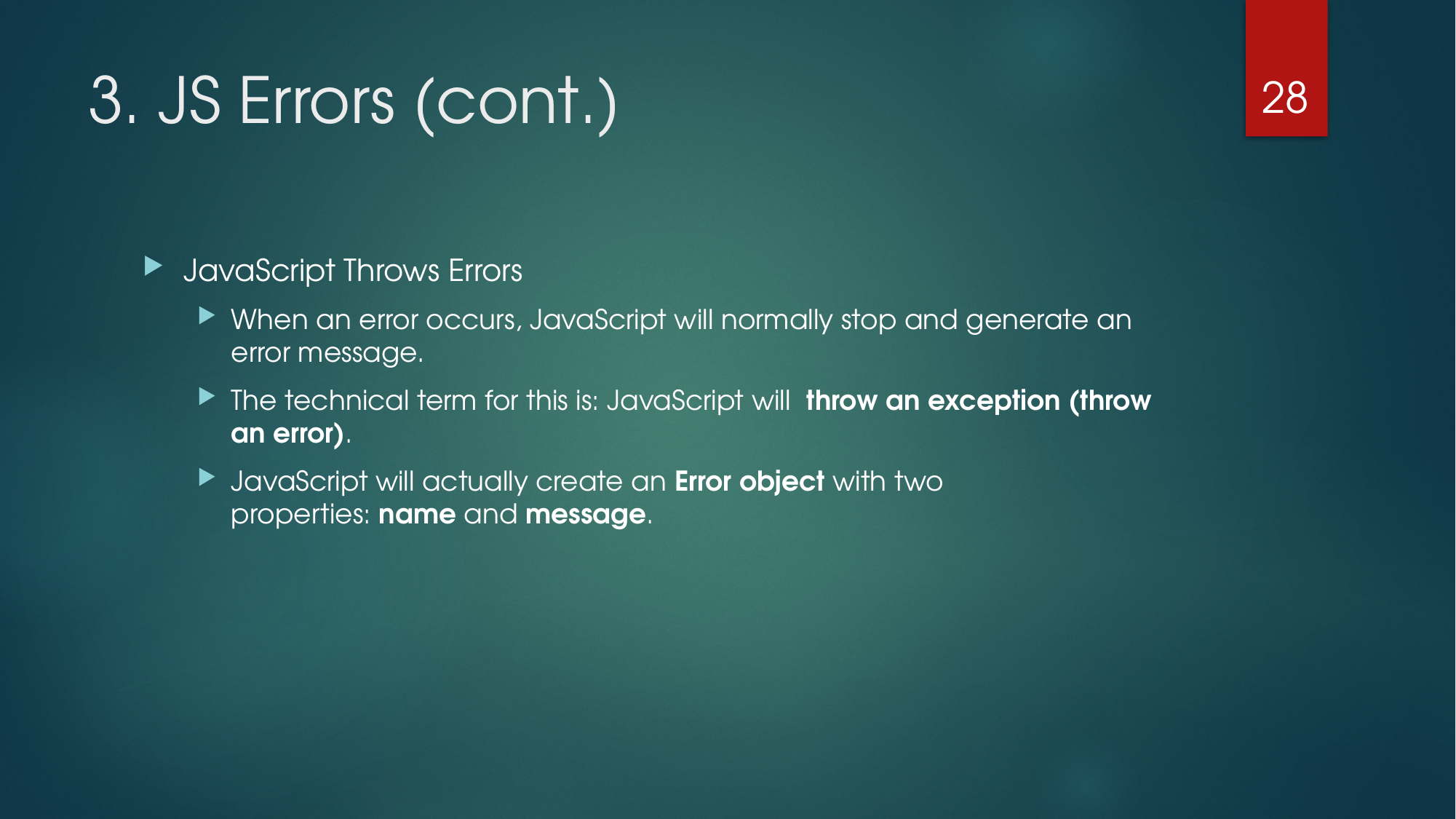

28
# 3. JS Errors (cont.)
JavaScript Throws Errors
When an error occurs, JavaScript will normally stop and generate an error message.
The technical term for this is: JavaScript will  throw an exception (throw an error).
JavaScript will actually create an Error object with two properties: name and message.